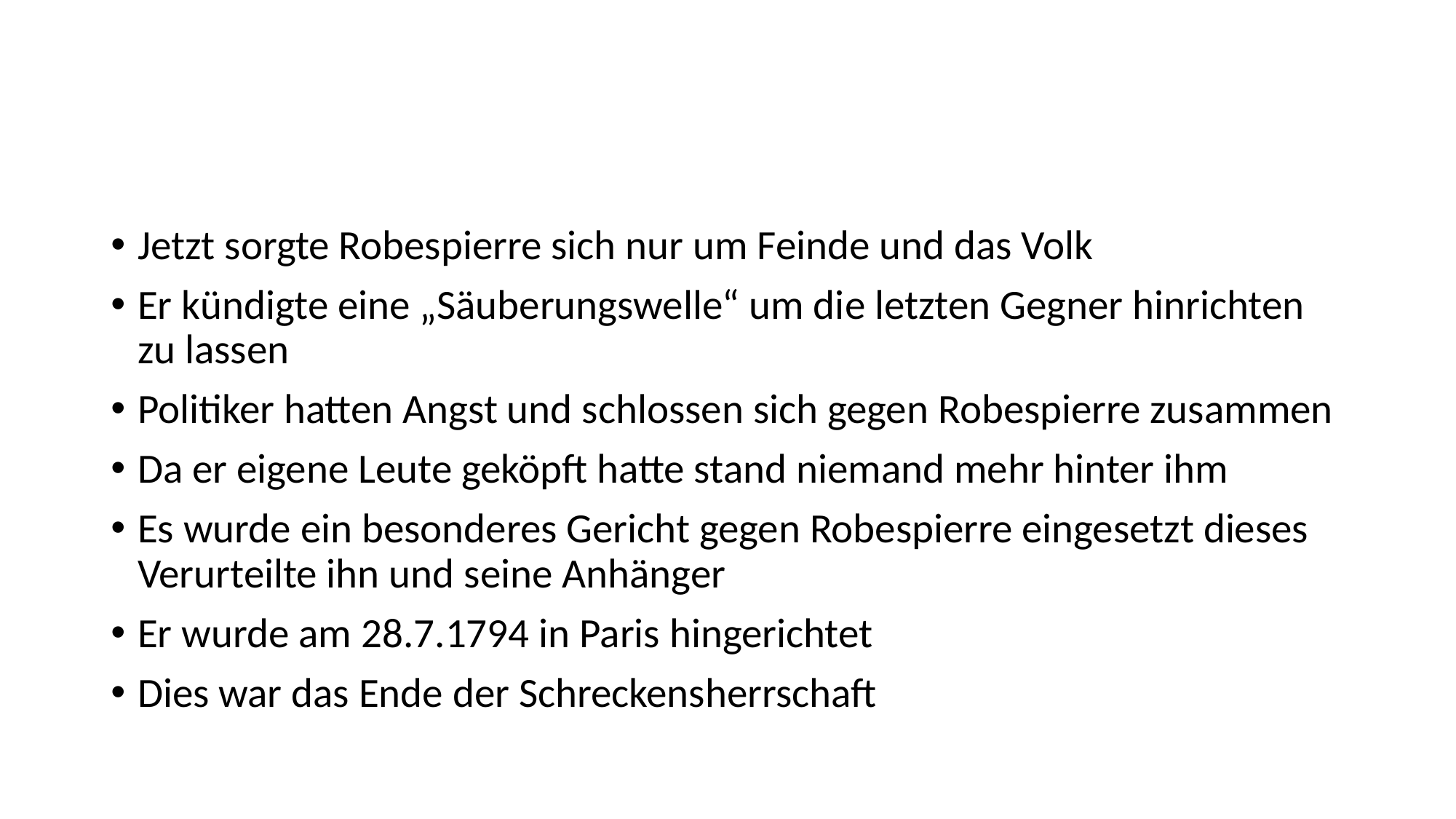

#
Jetzt sorgte Robespierre sich nur um Feinde und das Volk
Er kündigte eine „Säuberungswelle“ um die letzten Gegner hinrichten zu lassen
Politiker hatten Angst und schlossen sich gegen Robespierre zusammen
Da er eigene Leute geköpft hatte stand niemand mehr hinter ihm
Es wurde ein besonderes Gericht gegen Robespierre eingesetzt dieses Verurteilte ihn und seine Anhänger
Er wurde am 28.7.1794 in Paris hingerichtet
Dies war das Ende der Schreckensherrschaft